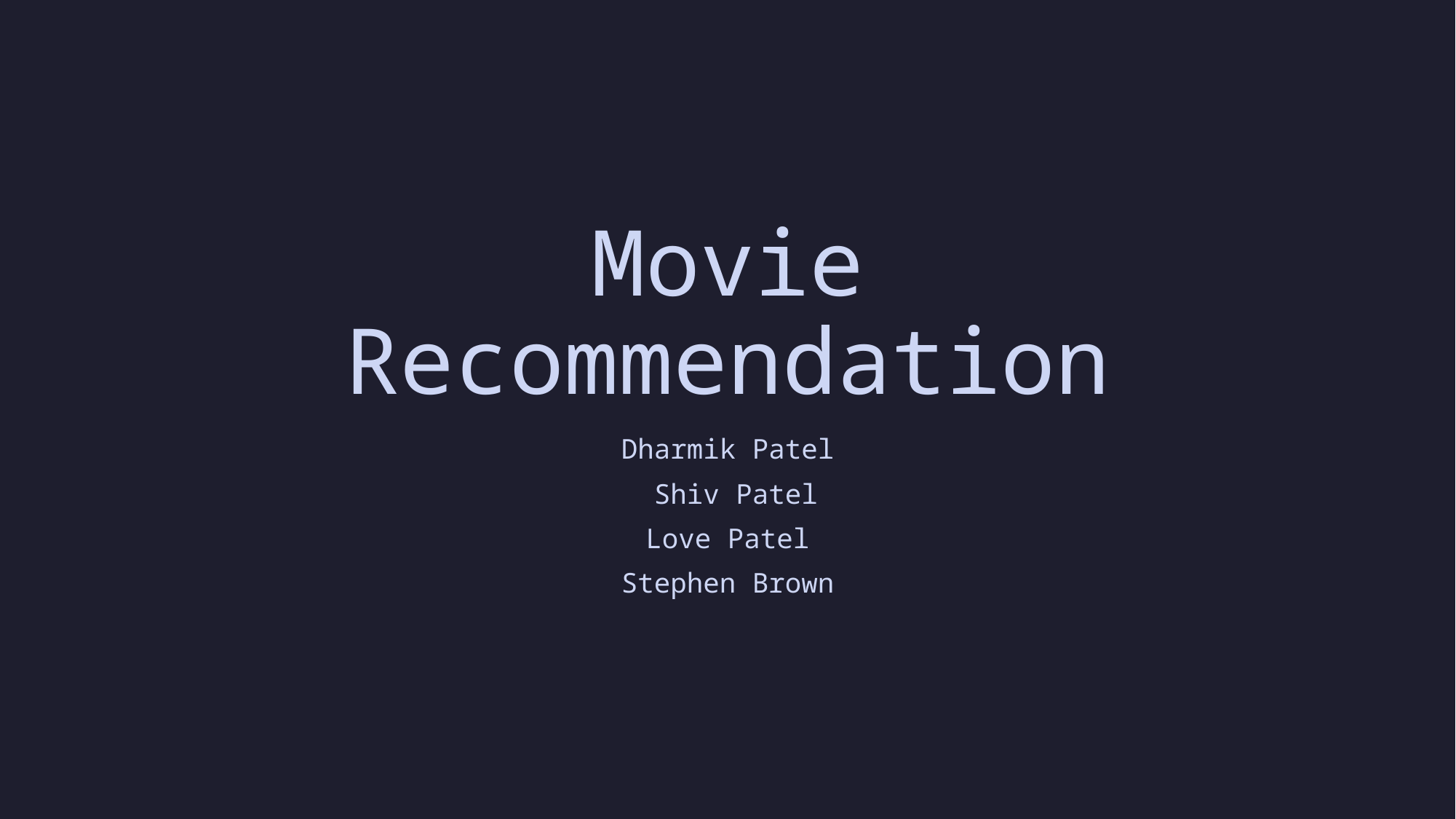

# Movie Recommendation
Dharmik Patel
 Shiv Patel
Love Patel
Stephen Brown